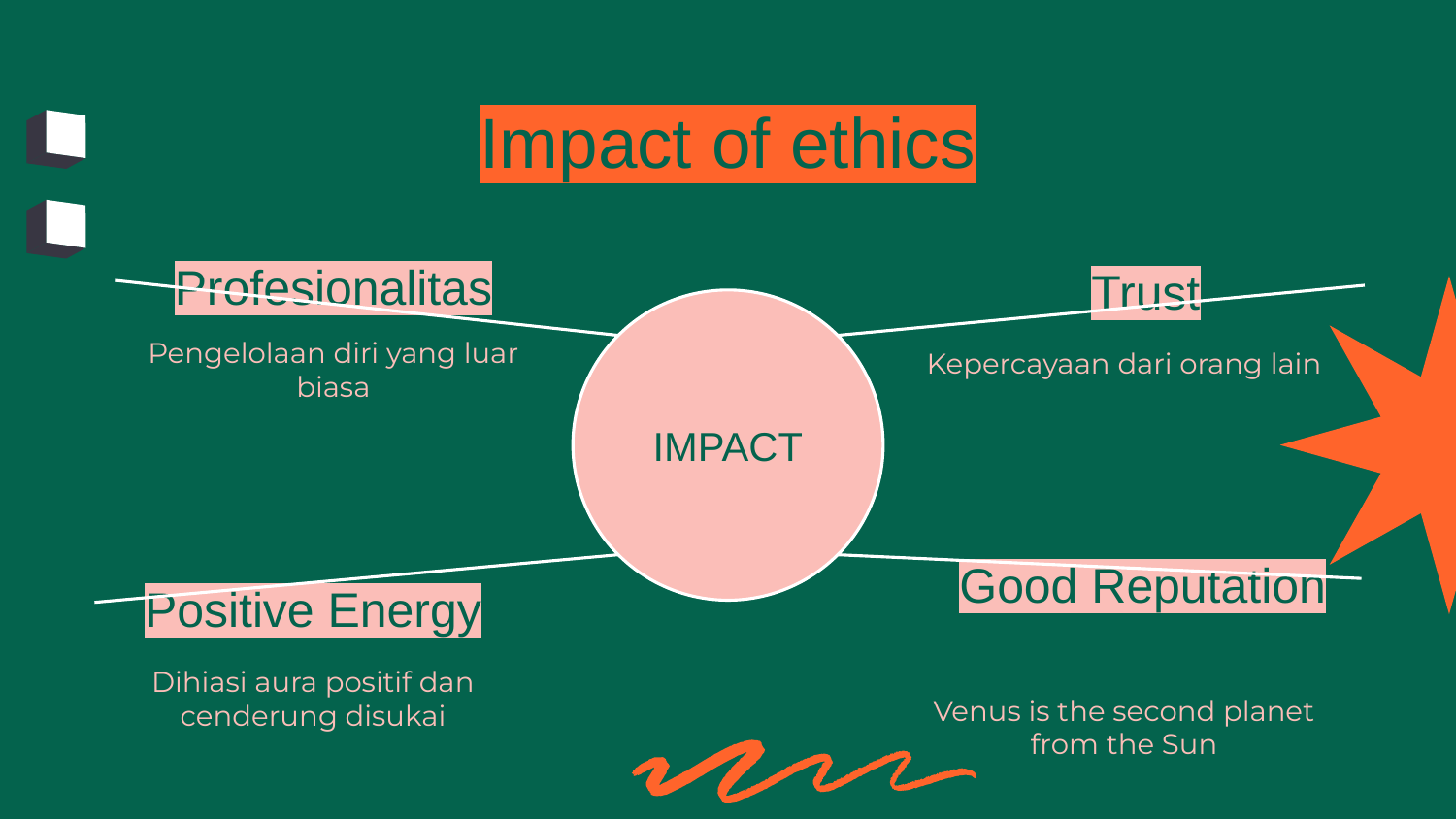

# Impact of ethics
Profesionalitas
Trust

IMPACT
Pengelolaan diri yang luar biasa
Kepercayaan dari orang lain
Good Reputation
Positive Energy
Dihiasi aura positif dan cenderung disukai
Venus is the second planet from the Sun